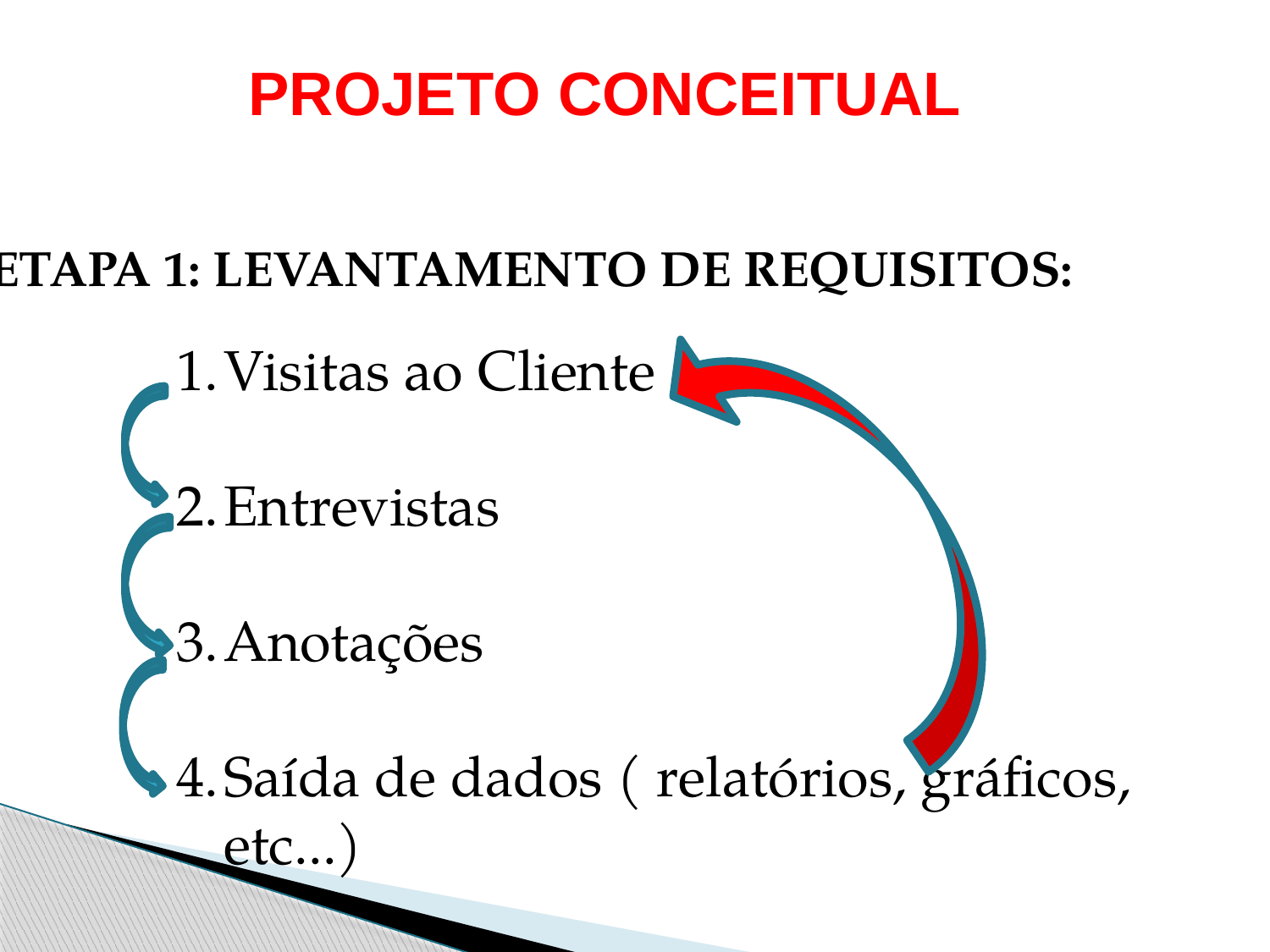

# PROJETO CONCEITUAL
ETAPA 1: LEVANTAMENTO DE REQUISITOS:

Visitas ao Cliente

Entrevistas

Anotações

Saída de dados ( relatórios, gráficos, etc...)